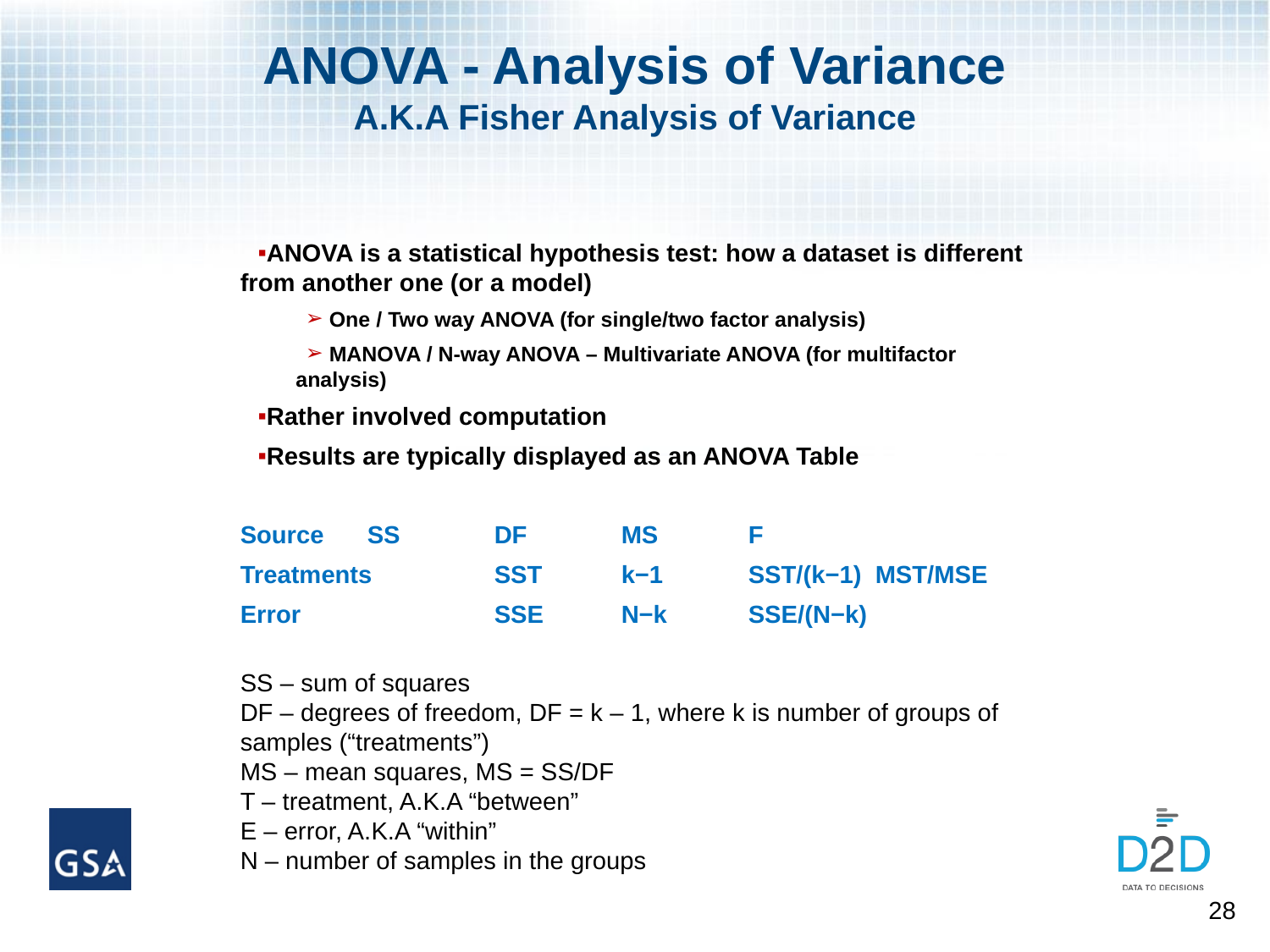

# ANOVA - Analysis of Variance A.K.A Fisher Analysis of Variance
ANOVA is a statistical hypothesis test: how a dataset is different from another one (or a model)
 One / Two way ANOVA (for single/two factor analysis)
 MANOVA / N-way ANOVA – Multivariate ANOVA (for multifactor analysis)
Rather involved computation
Results are typically displayed as an ANOVA Table

Source	SS	DF	MS	F
Treatments	SST	k−1	SST/(k−1)	MST/MSE
Error		SSE	N−k	SSE/(N−k)

SS – sum of squares
DF – degrees of freedom, DF = k – 1, where k is number of groups of samples (“treatments”)
MS – mean squares, MS = SS/DF
T – treatment, A.K.A “between”
E – error, A.K.A “within”
N – number of samples in the groups
28